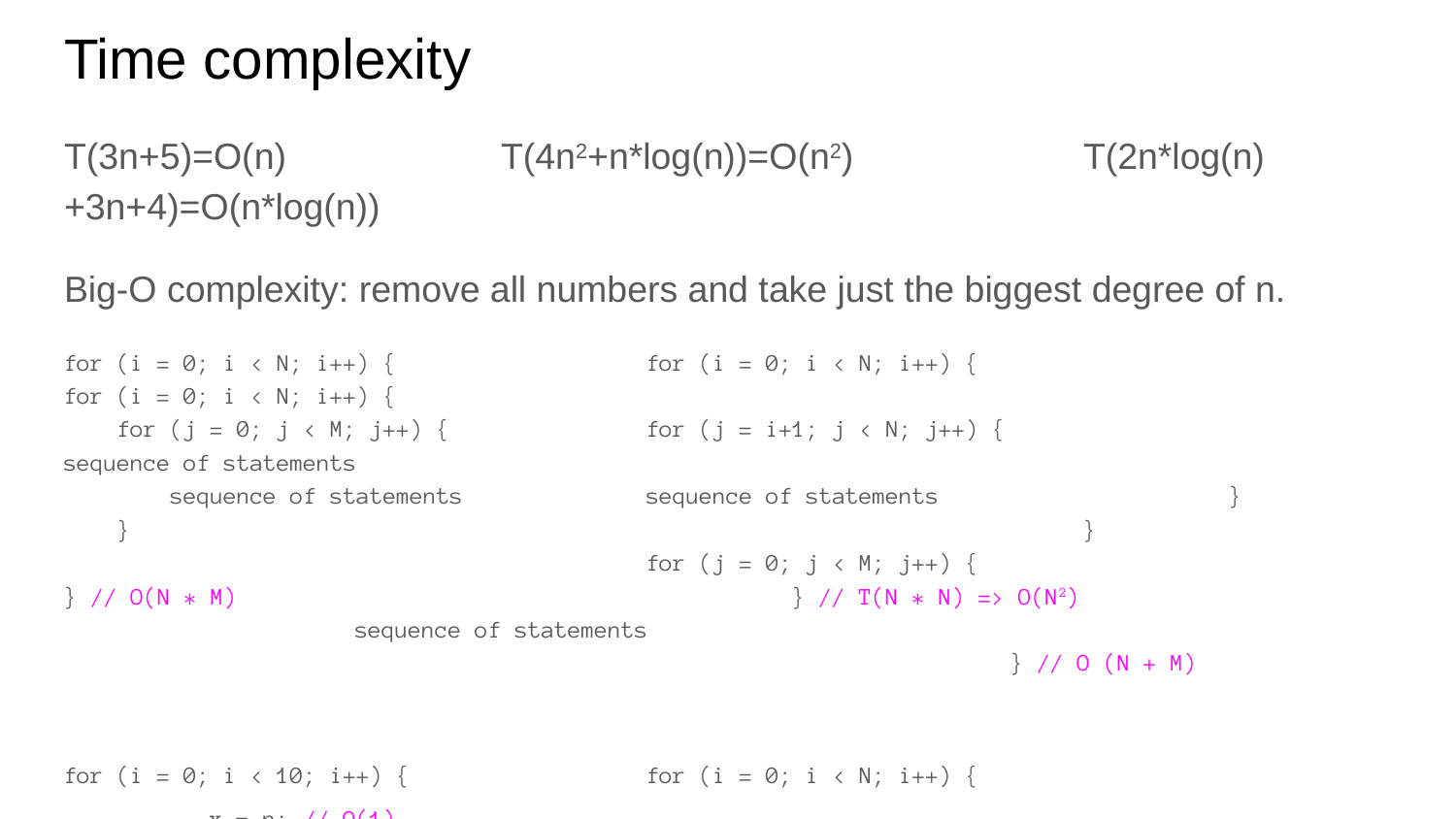

# Time complexity
T(3n+5)=O(n)		T(4n2+n*log(n))=O(n2)		T(2n*log(n)+3n+4)=O(n*log(n))
Big-O complexity: remove all numbers and take just the biggest degree of n.
for (i = 0; i < N; i++) {		for (i = 0; i < N; i++) {			for (i = 0; i < N; i++) {
    for (j = 0; j < M; j++) {		for (j = i+1; j < N; j++) {	 		sequence of statements
        sequence of statements		sequence of statements		}
    }							}						for (j = 0; j < M; j++) {
} // O(N * M)				} // T(N * N) => O(N2)					sequence of statements
} // O (N + M)

for (i = 0; i < 10; i++) {		for (i = 0; i < N; i++) {			x = n; // O(1)
for (j = 0; j < 10; j++) {		for (j = 0; j < 10; j++) {	 	for (int k: haystack) {
        sequence of statements			sequence of statements		if (k == needle) {
    }						}								return true;
} // O(1)				} // T(N * 10) => O(N)			} // O(N) size of haystack